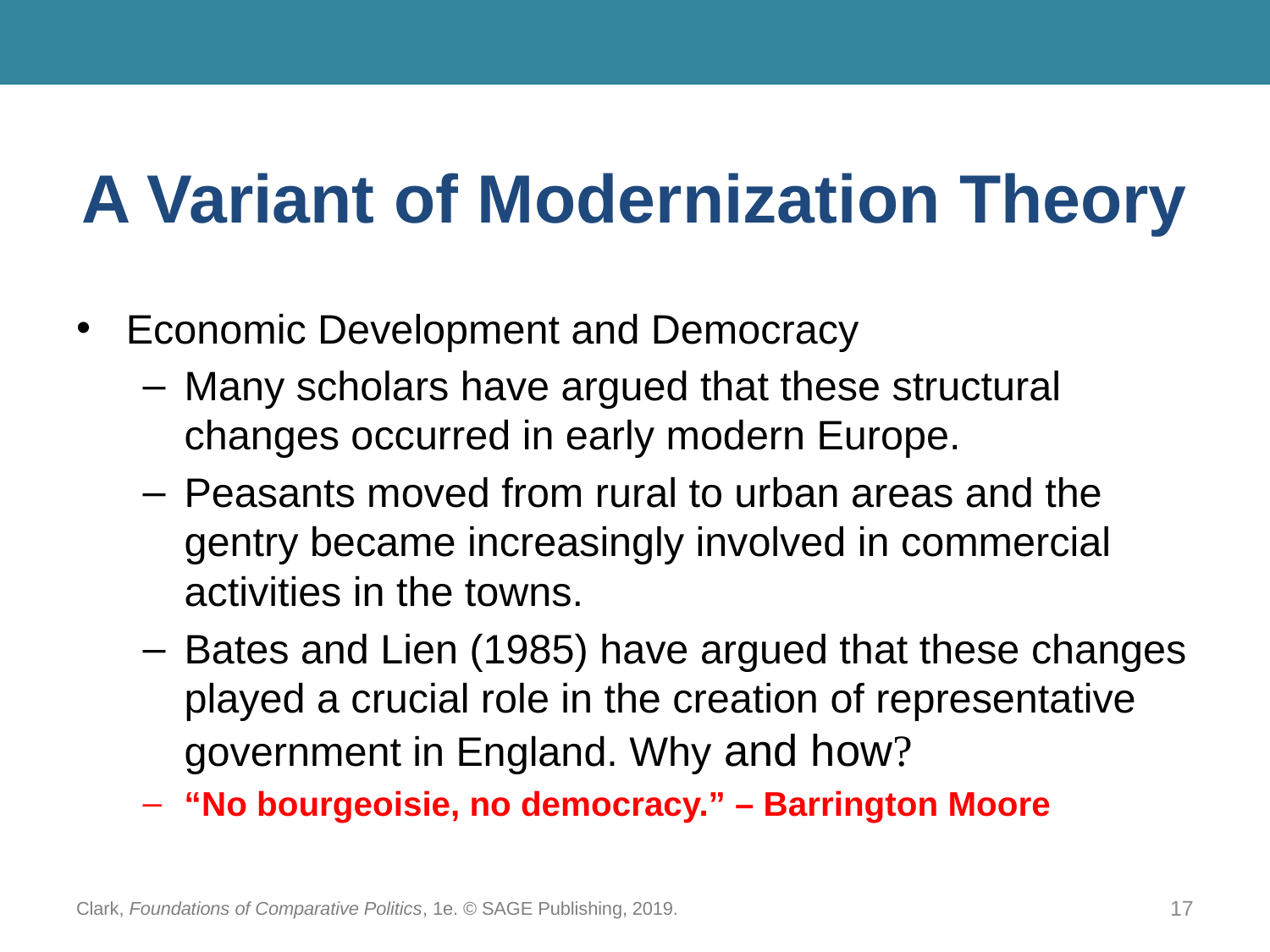

# A Variant of Modernization Theory
Economic Development and Democracy
Many scholars have argued that these structural changes occurred in early modern Europe.
Peasants moved from rural to urban areas and the gentry became increasingly involved in commercial activities in the towns.
Bates and Lien (1985) have argued that these changes played a crucial role in the creation of representative government in England. Why and how?
“No bourgeoisie, no democracy.” – Barrington Moore
Clark, Foundations of Comparative Politics, 1e. © SAGE Publishing, 2019.
17